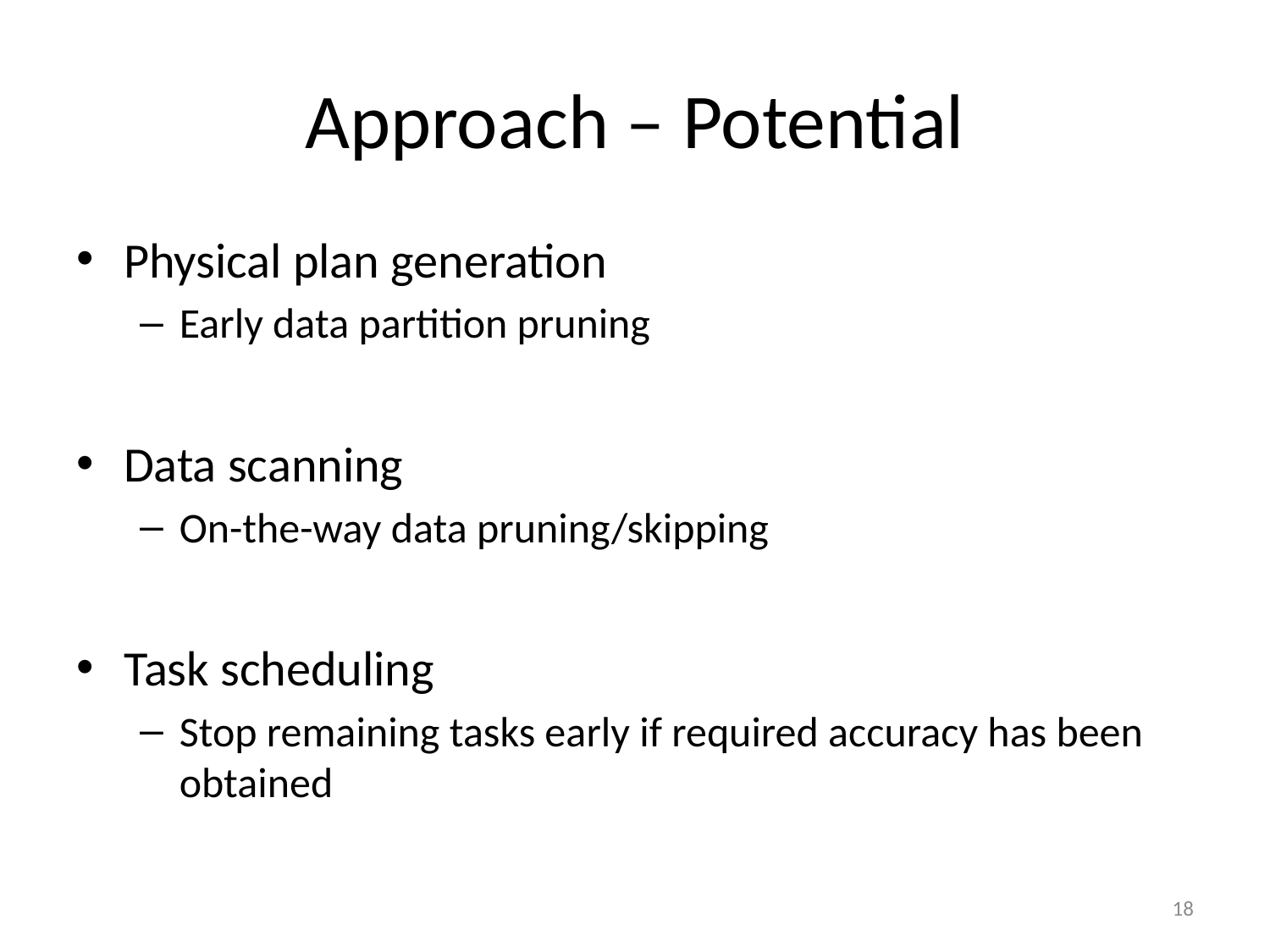

# Approach – Potential
Physical plan generation
Early data partition pruning

Data scanning
On-the-way data pruning/skipping

Task scheduling
Stop remaining tasks early if required accuracy has been obtained
18